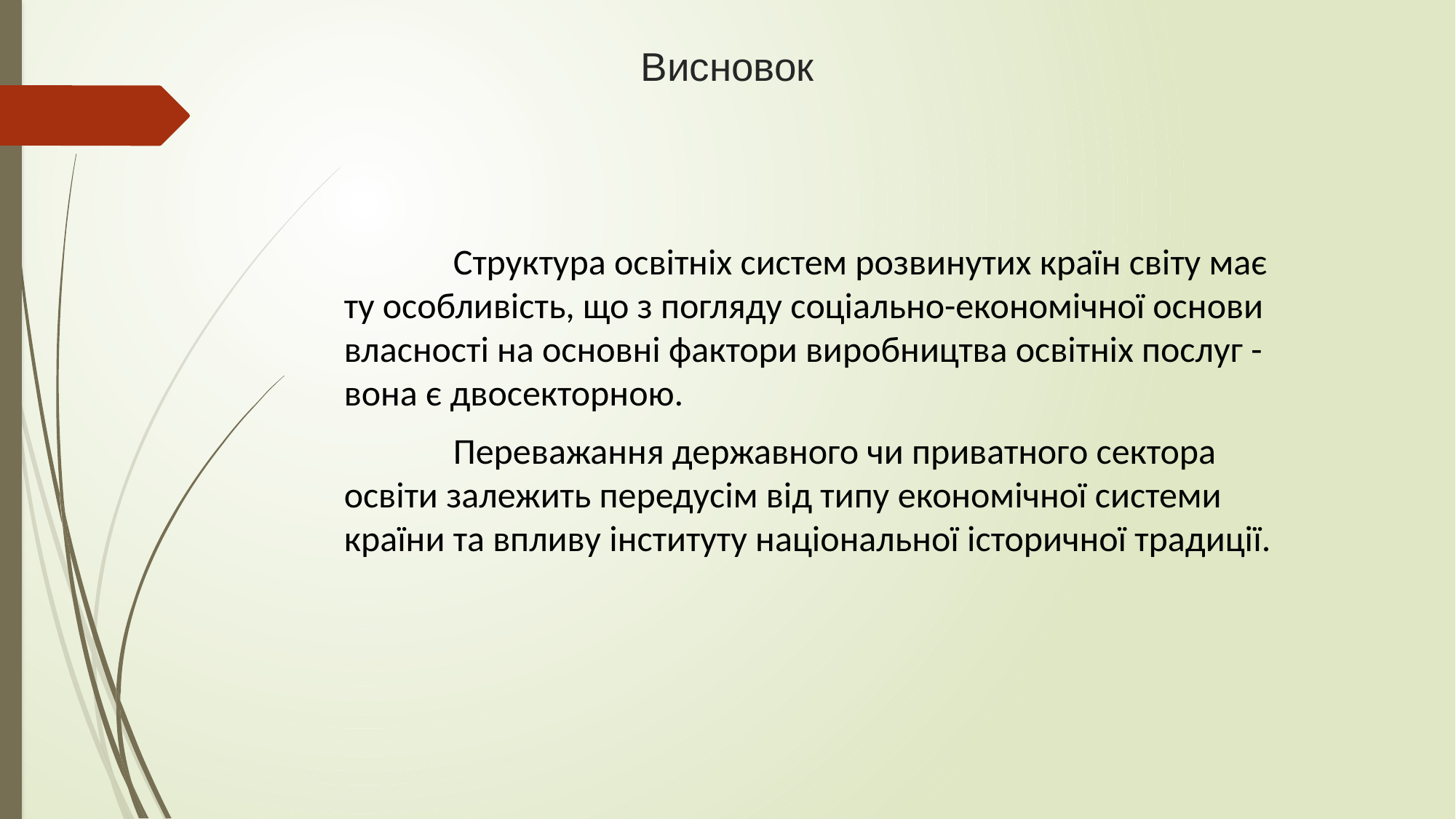

# Висновок
	Структура освітніх систем розвинутих країн світу має ту особливість, що з погляду соціально-економічної основи власності на основні фактори виробництва освітніх послуг - вона є двосекторною.
	Переважання державного чи приватного сектора освіти залежить передусім від типу економічної системи країни та впливу інституту національної історичної традиції.